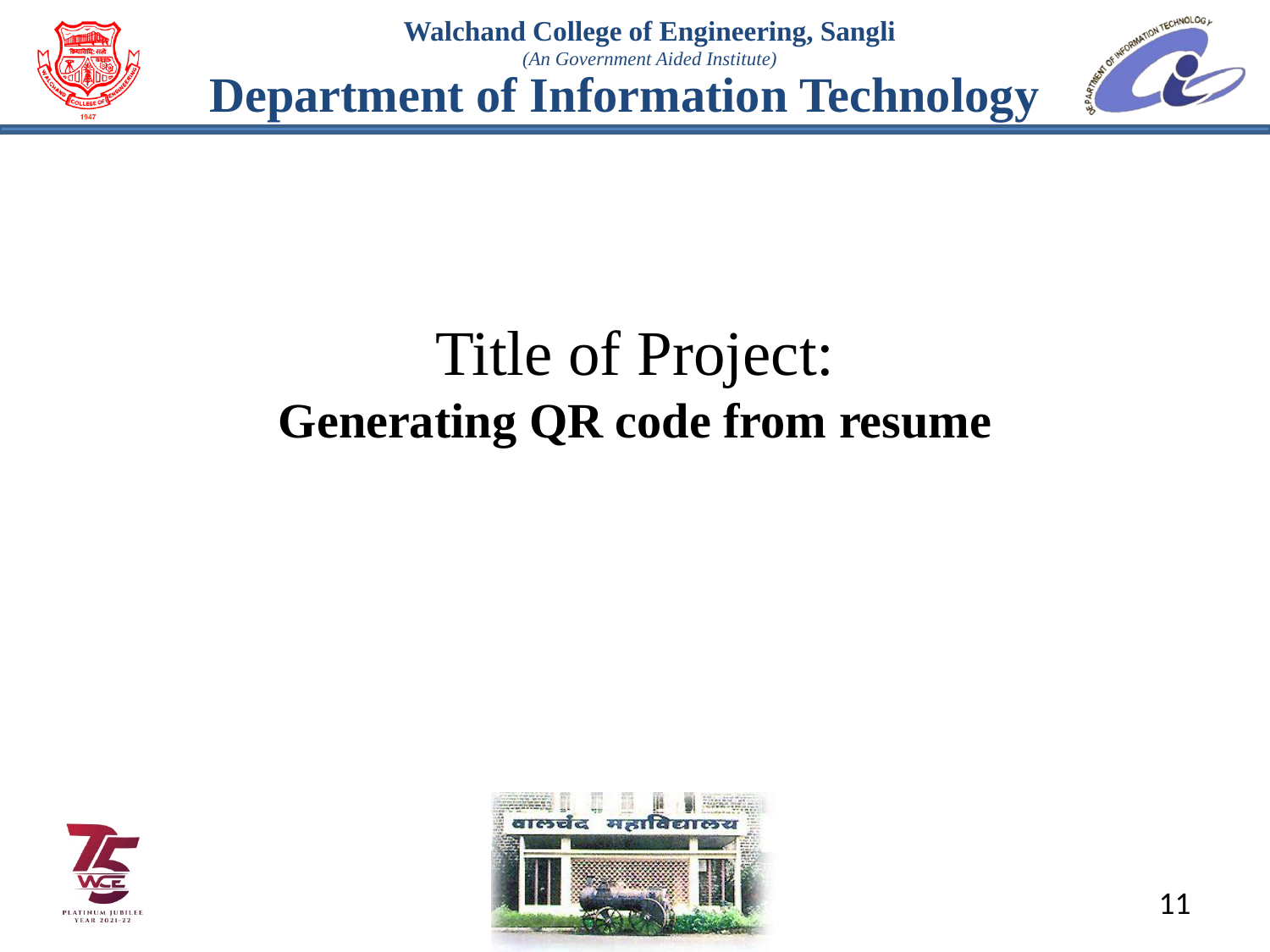

# Title of Project: Generating QR code from resume
11